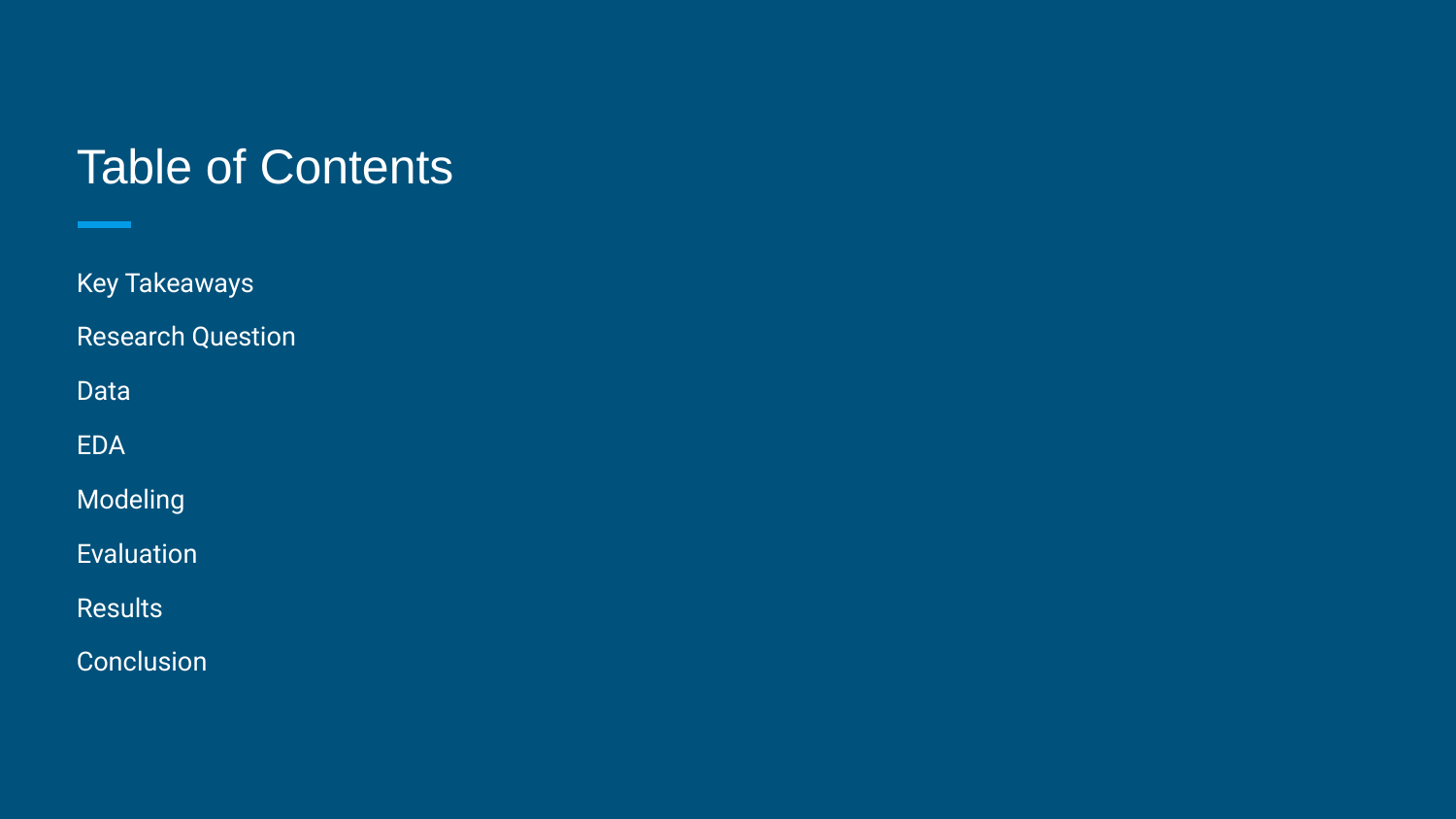

# Table of Contents
Key Takeaways
Research Question
Data
EDA
Modeling
Evaluation
Results
Conclusion